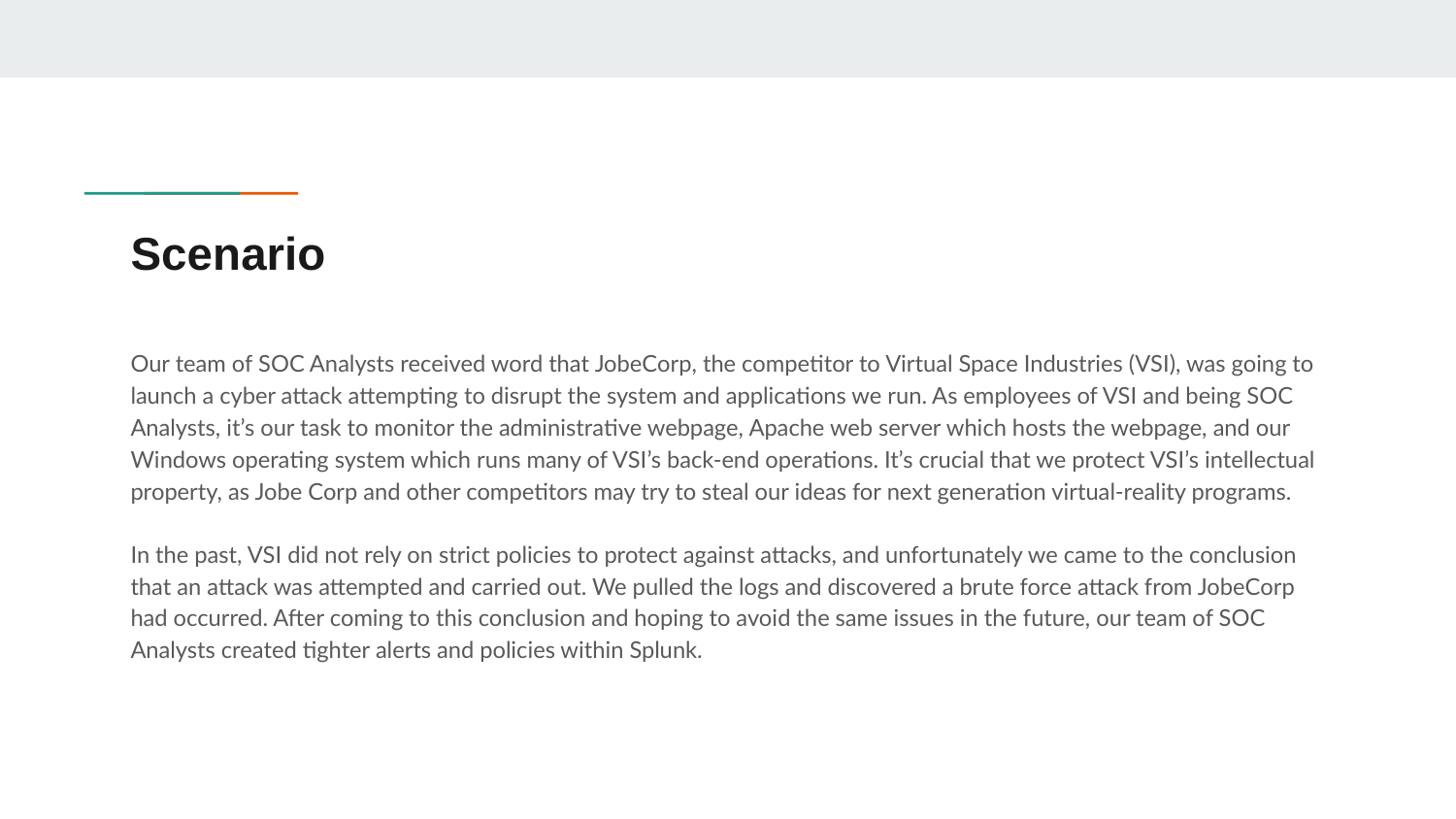

# Scenario
Our team of SOC Analysts received word that JobeCorp, the competitor to Virtual Space Industries (VSI), was going to launch a cyber attack attempting to disrupt the system and applications we run. As employees of VSI and being SOC Analysts, it’s our task to monitor the administrative webpage, Apache web server which hosts the webpage, and our Windows operating system which runs many of VSI’s back-end operations. It’s crucial that we protect VSI’s intellectual property, as Jobe Corp and other competitors may try to steal our ideas for next generation virtual-reality programs.
In the past, VSI did not rely on strict policies to protect against attacks, and unfortunately we came to the conclusion that an attack was attempted and carried out. We pulled the logs and discovered a brute force attack from JobeCorp had occurred. After coming to this conclusion and hoping to avoid the same issues in the future, our team of SOC Analysts created tighter alerts and policies within Splunk.